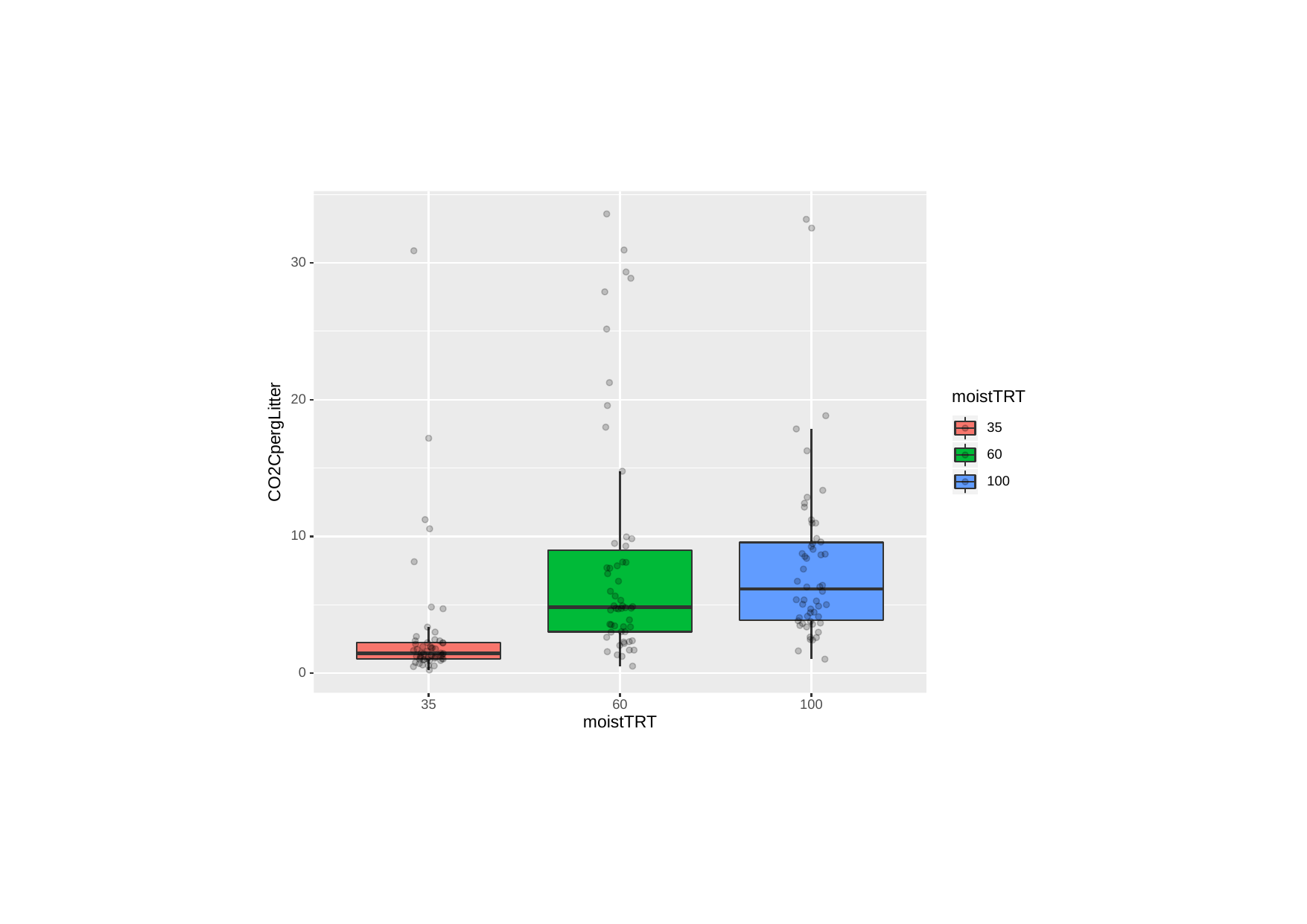

30

moistTRT
20

35

CO2CpergLitter

60

100

10

0

35
60
100
moistTRT